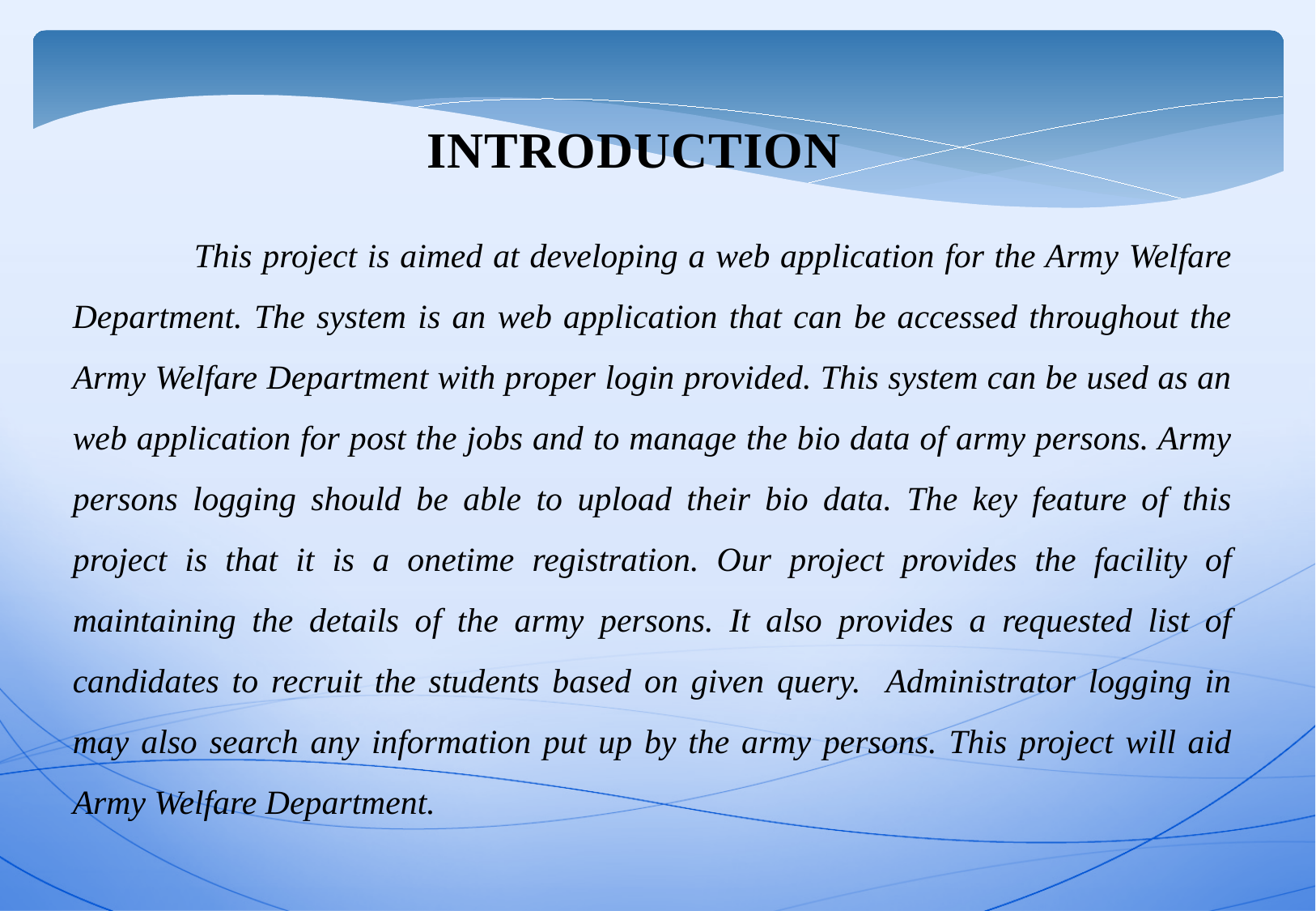

INTRODUCTION

	This project is aimed at developing a web application for the Army Welfare Department. The system is an web application that can be accessed throughout the Army Welfare Department with proper login provided. This system can be used as an web application for post the jobs and to manage the bio data of army persons. Army persons logging should be able to upload their bio data. The key feature of this project is that it is a onetime registration. Our project provides the facility of maintaining the details of the army persons. It also provides a requested list of candidates to recruit the students based on given query.  Administrator logging in may also search any information put up by the army persons. This project will aid Army Welfare Department.